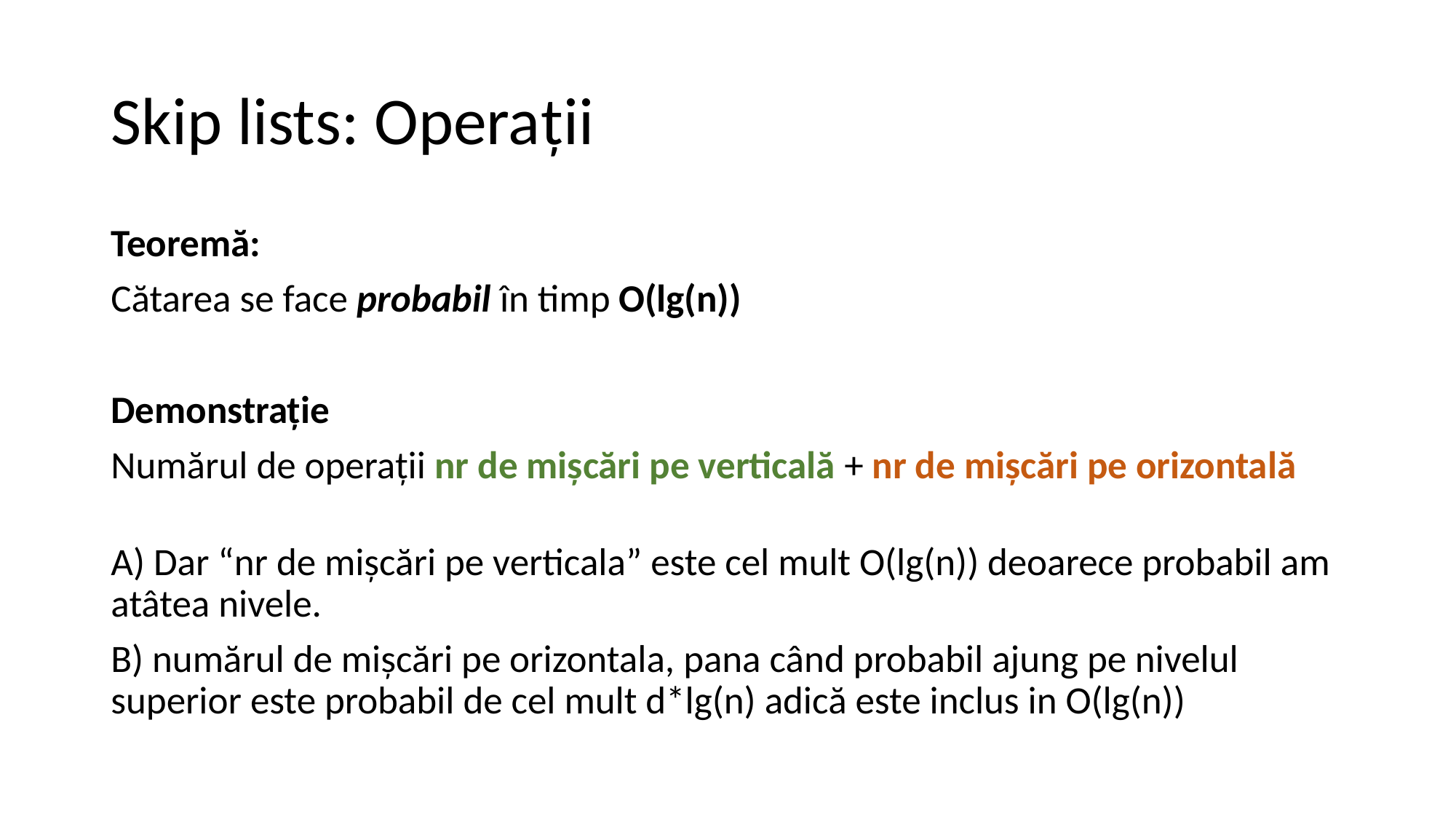

# Skip lists: Operații
Teoremă:
Cătarea se face probabil în timp O(lg(n))

Demonstrație
Numărul de operații nr de mișcări pe verticală + nr de mișcări pe orizontală
A) Dar “nr de mișcări pe verticala” este cel mult O(lg(n)) deoarece probabil am atâtea nivele.
B) numărul de mișcări pe orizontala, pana când probabil ajung pe nivelul superior este probabil de cel mult d*lg(n) adică este inclus in O(lg(n))